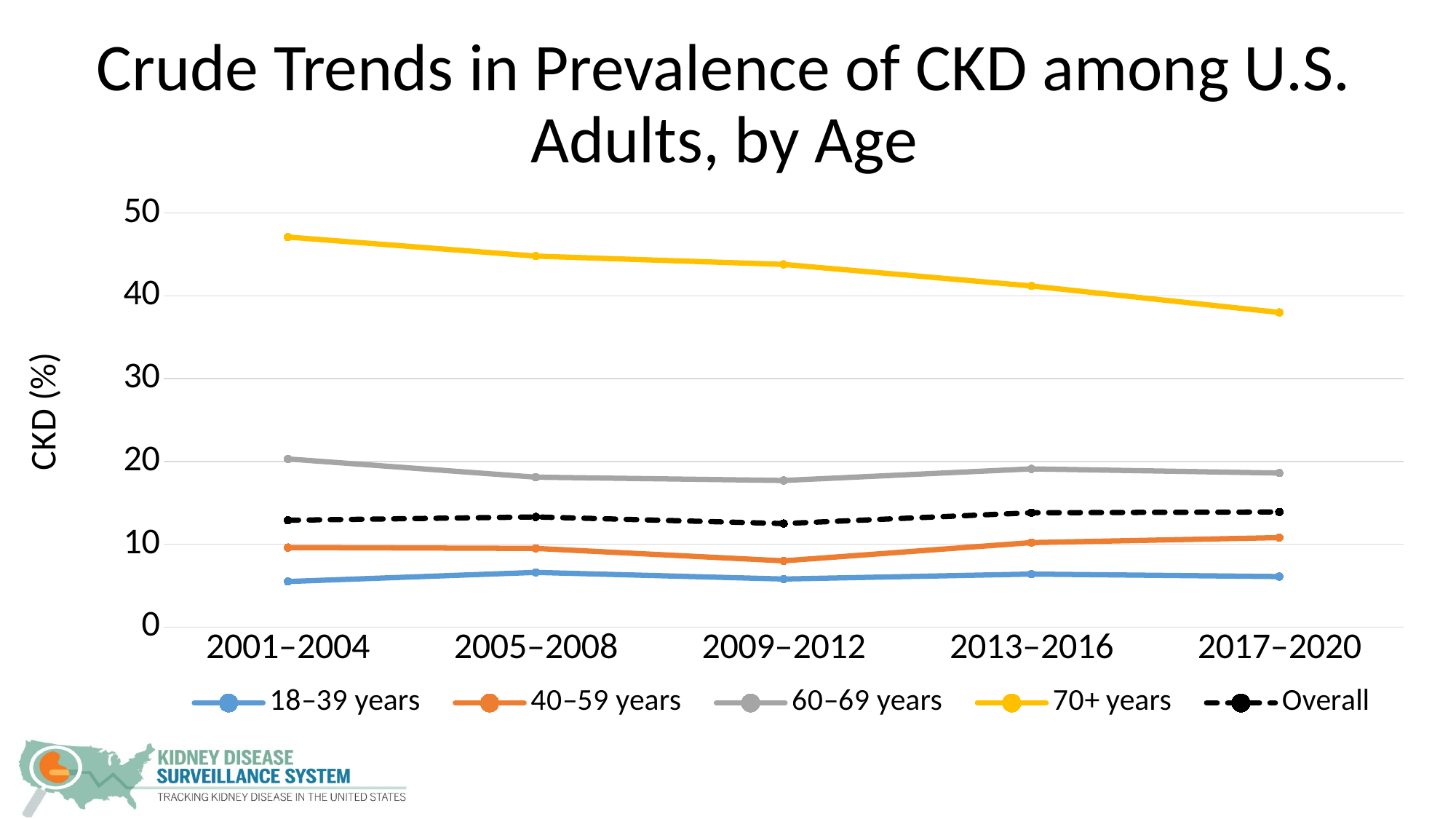

# Crude Trends in Prevalence of CKD among U.S. Adults, by Age

### Chart

| Category | 18–39 years | 40–59 years | 60–69 years | 70+ years | Overall |
|---|---|---|---|---|---|
| 2001–2004 | 5.5 | 9.6 | 20.3 | 47.1 | 12.9 |
| 2005–2008 | 6.6 | 9.5 | 18.1 | 44.8 | 13.3 |
| 2009–2012 | 5.8 | 8.0 | 17.7 | 43.8 | 12.5 |
| 2013–2016 | 6.4 | 10.2 | 19.1 | 41.2 | 13.8 |
| 2017–2020 | 6.1 | 10.8 | 18.6 | 38.0 | 13.9 |